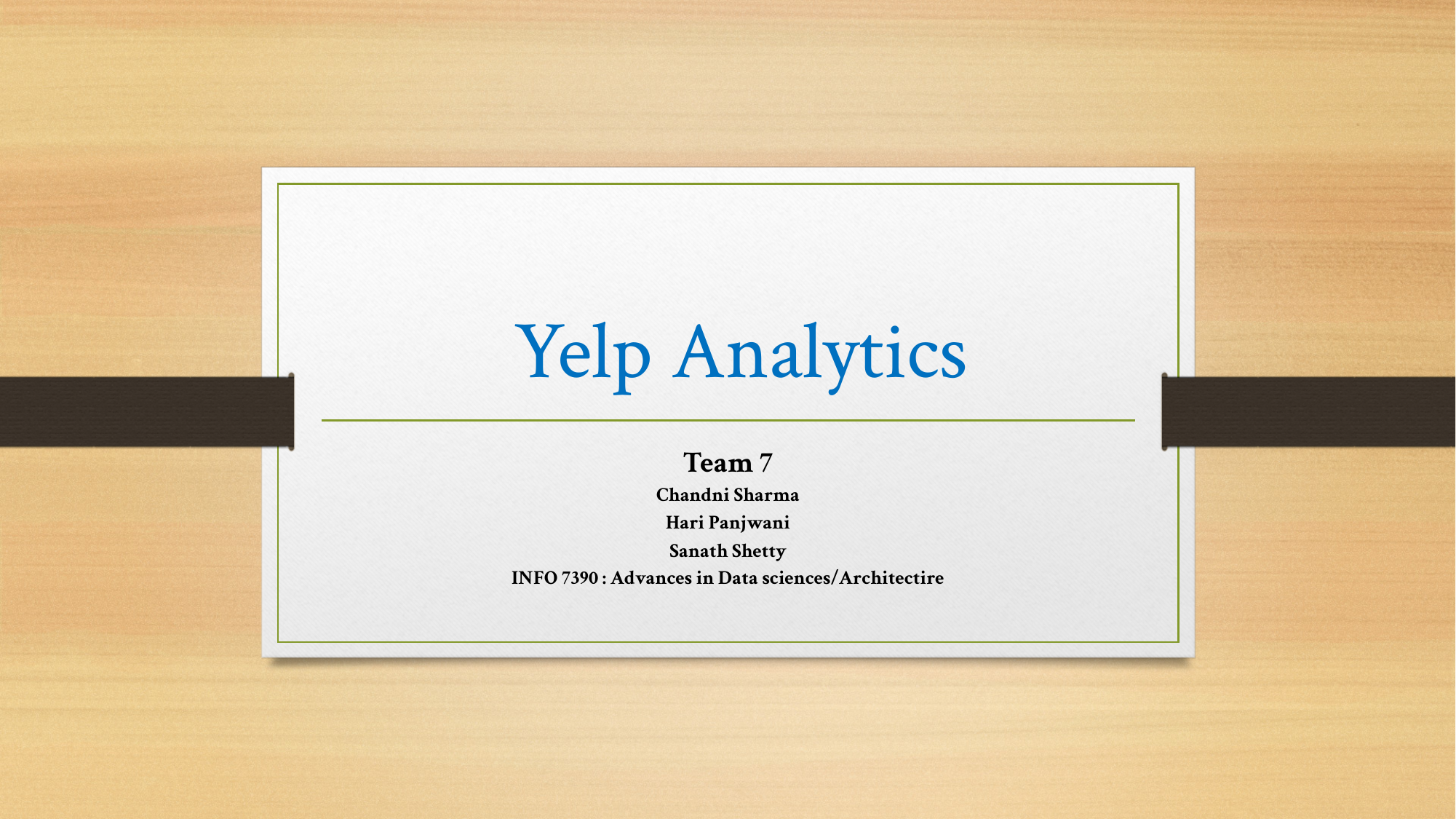

# Yelp Analytics
Team 7
Chandni Sharma
Hari Panjwani
Sanath Shetty
INFO 7390 : Advances in Data sciences/Architectire